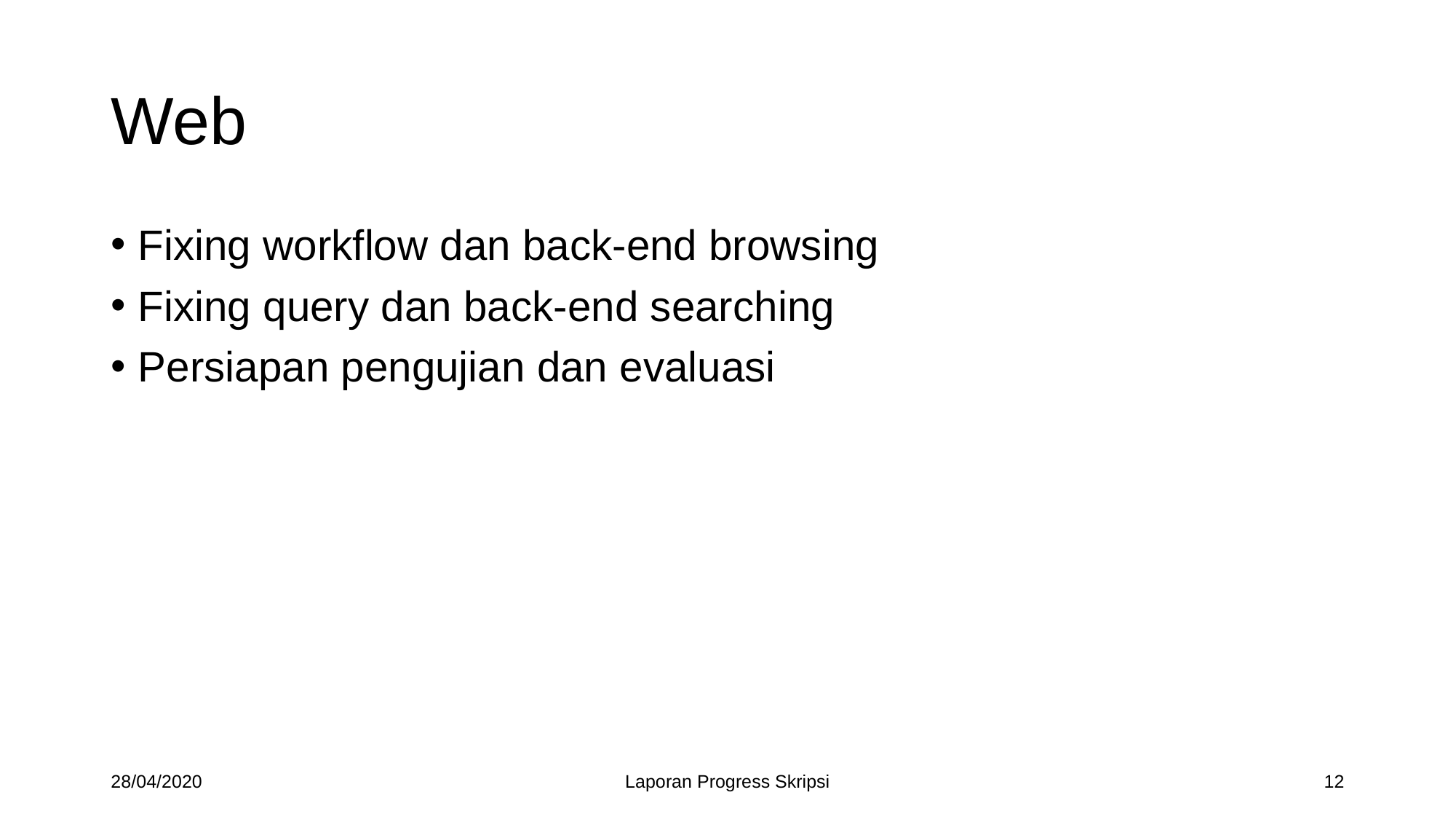

# Web
Fixing workflow dan back-end browsing
Fixing query dan back-end searching
Persiapan pengujian dan evaluasi
28/04/2020
Laporan Progress Skripsi
12